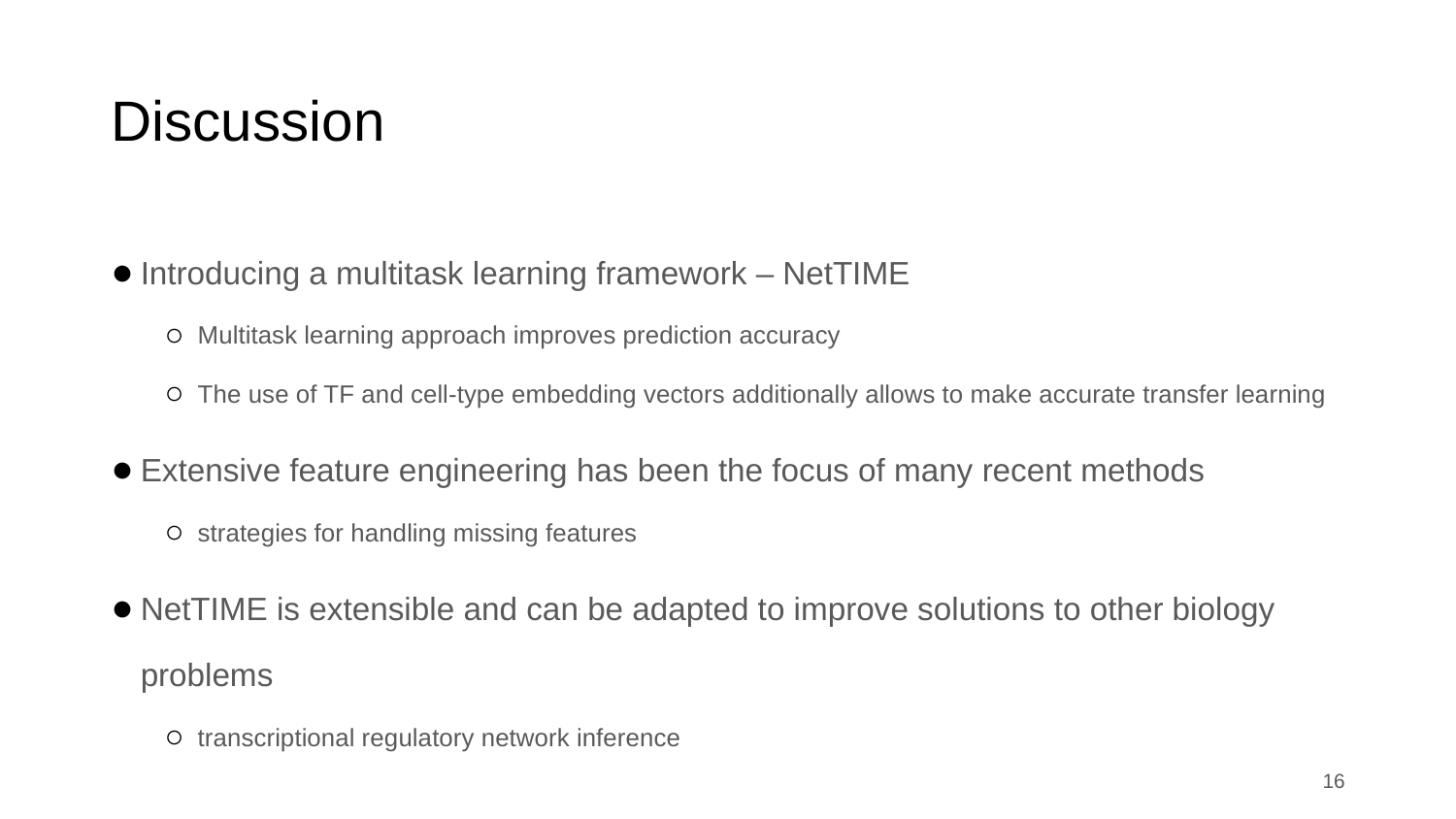

# Discussion
Introducing a multitask learning framework – NetTIME
Multitask learning approach improves prediction accuracy
The use of TF and cell-type embedding vectors additionally allows to make accurate transfer learning
Extensive feature engineering has been the focus of many recent methods
strategies for handling missing features
NetTIME is extensible and can be adapted to improve solutions to other biology problems
transcriptional regulatory network inference
16